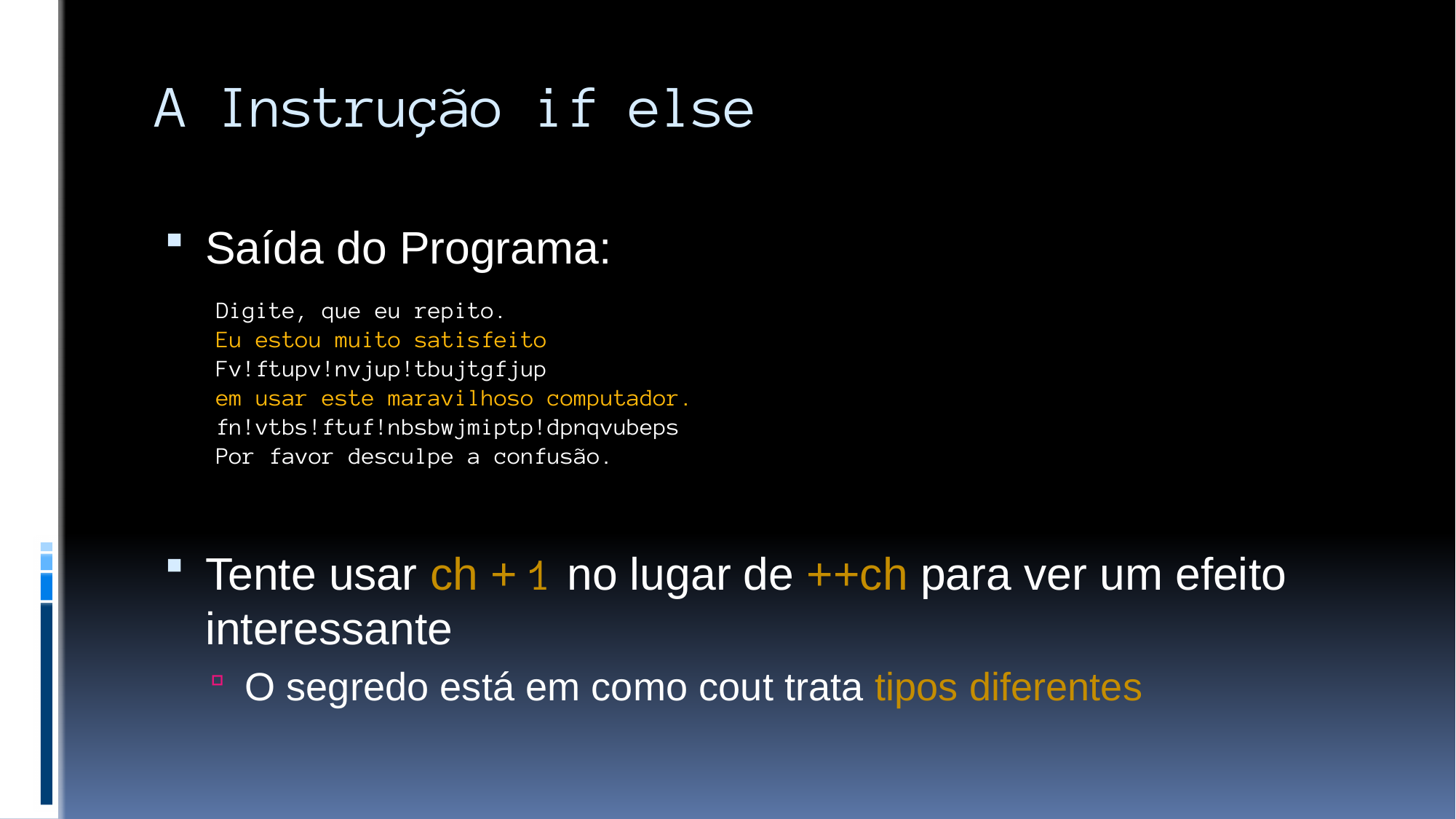

# A Instrução if else
Saída do Programa:

Tente usar ch + 1 no lugar de ++ch para ver um efeito interessante
O segredo está em como cout trata tipos diferentes
Digite, que eu repito.
Eu estou muito satisfeito
Fv!ftupv!nvjup!tbujtgfjup
em usar este maravilhoso computador.
fn!vtbs!ftuf!nbsbwjmiptp!dpnqvubeps
Por favor desculpe a confusão.